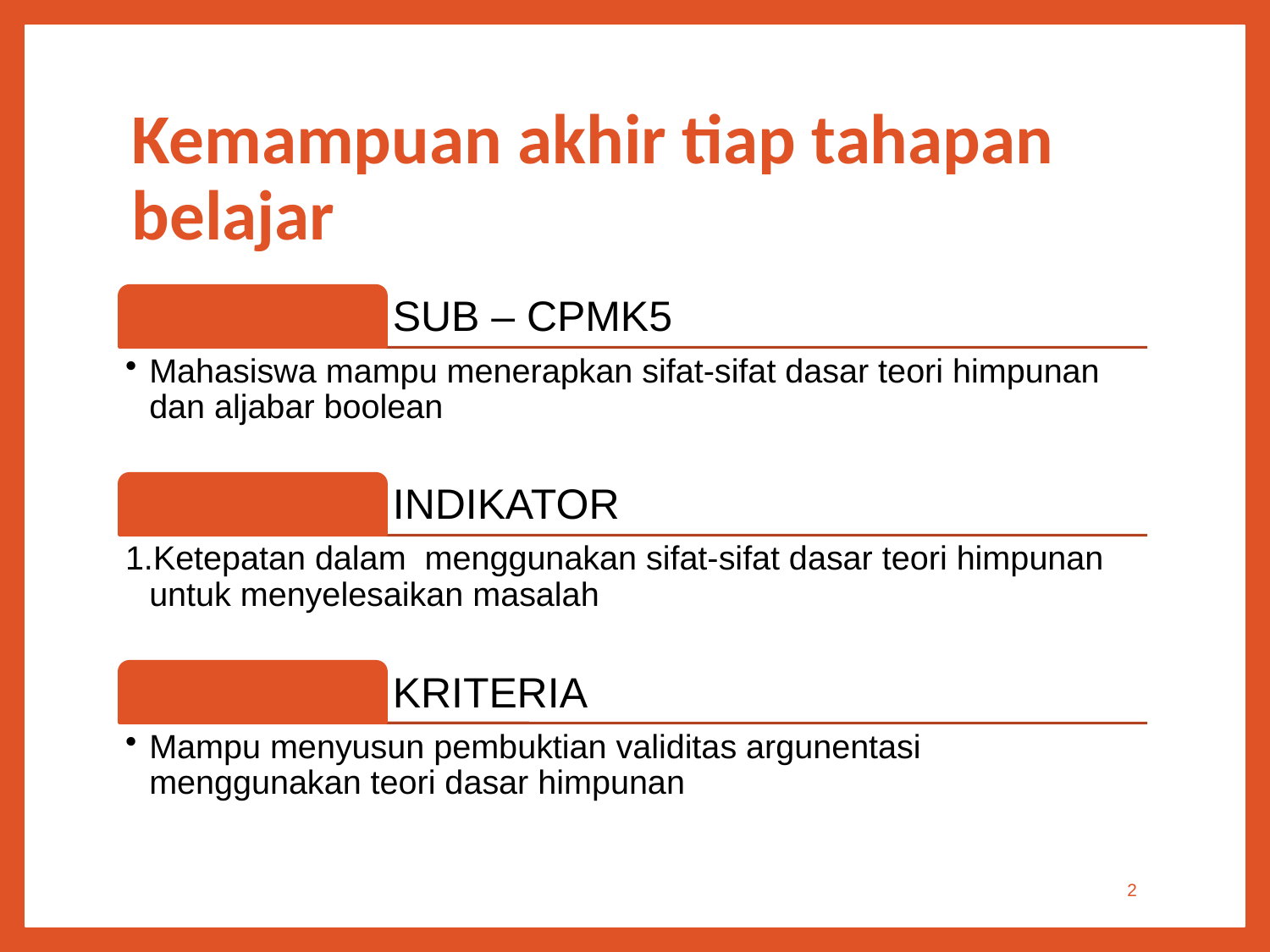

# Kemampuan akhir tiap tahapan belajar
SUB – CPMK5

Mahasiswa mampu menerapkan sifat-sifat dasar teori himpunan dan aljabar boolean
INDIKATOR

Ketepatan dalam  menggunakan sifat-sifat dasar teori himpunan untuk menyelesaikan masalah
KRITERIA

Mampu menyusun pembuktian validitas argunentasi menggunakan teori dasar himpunan
2